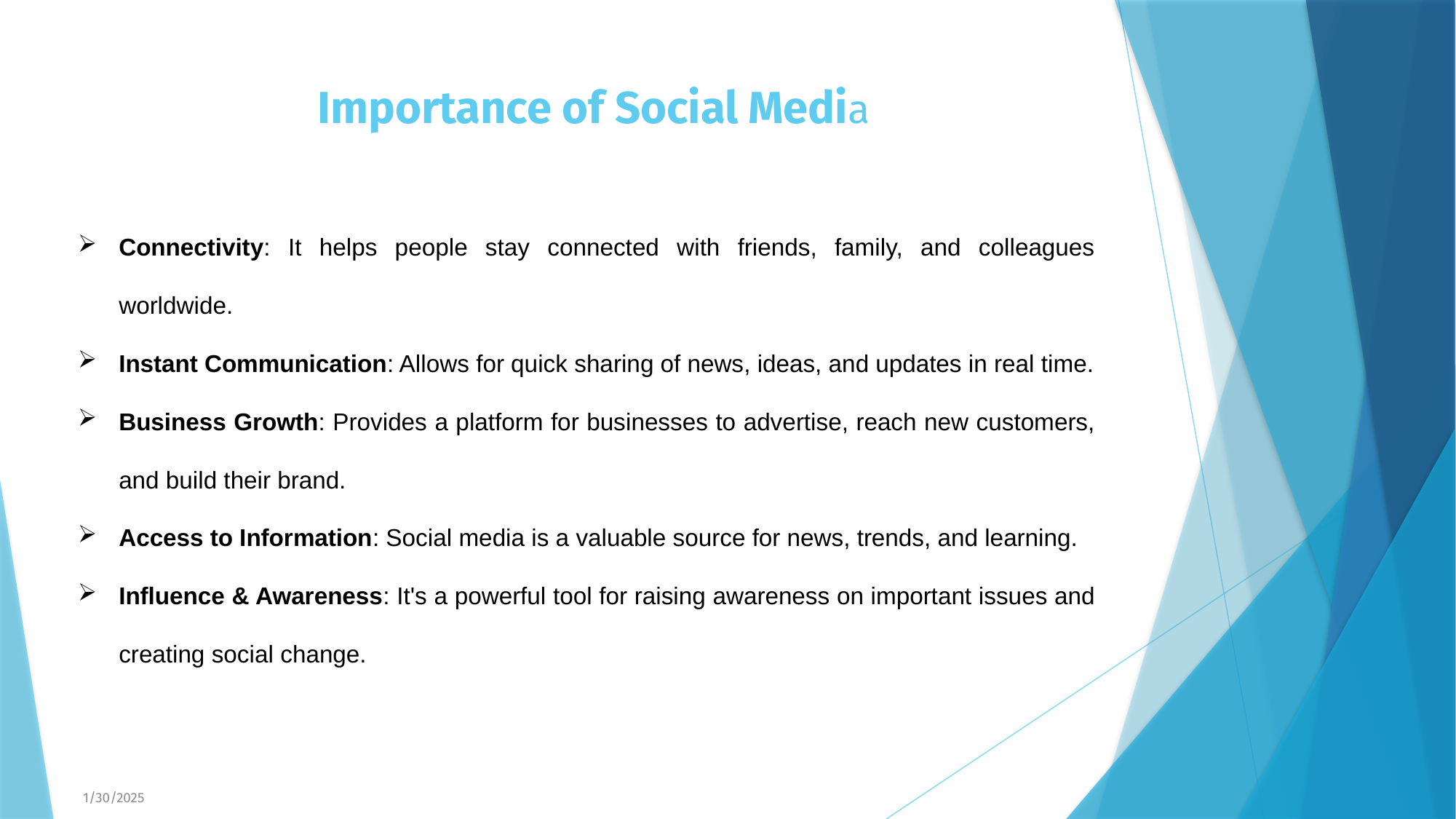

# Importance of Social Media
Connectivity: It helps people stay connected with friends, family, and colleagues worldwide.
Instant Communication: Allows for quick sharing of news, ideas, and updates in real time.
Business Growth: Provides a platform for businesses to advertise, reach new customers, and build their brand.
Access to Information: Social media is a valuable source for news, trends, and learning.
Influence & Awareness: It's a powerful tool for raising awareness on important issues and creating social change.
1/30/2025